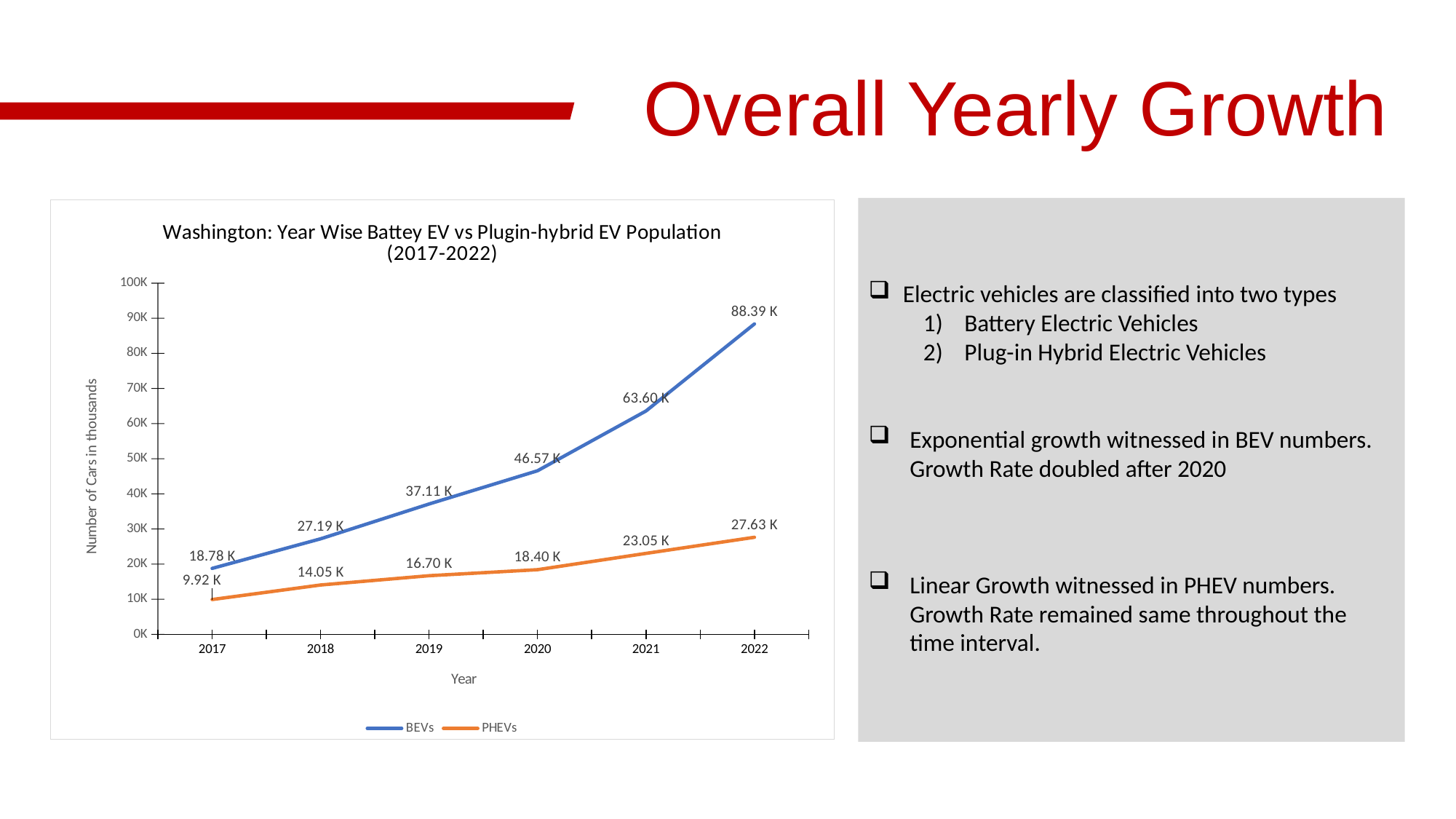

# Overall Yearly Growth

### Chart: Washington: Year Wise Battey EV vs Plugin-hybrid EV Population (2017-2022)

| Category | BEVs | PHEVs |
|---|---|---|
| 2017 | 18776.0 | 9915.0 |
| 2018 | 27192.0 | 14049.0 |
| 2019 | 37105.0 | 16697.0 |
| 2020 | 46572.0 | 18401.0 |
| 2021 | 63598.0 | 23046.0 |
| 2022 | 88392.0 | 27632.0 |
Electric vehicles are classified into two types
Battery Electric Vehicles
Plug-in Hybrid Electric Vehicles

Exponential growth witnessed in BEV numbers. Growth Rate doubled after 2020

Linear Growth witnessed in PHEV numbers. Growth Rate remained same throughout the time interval.